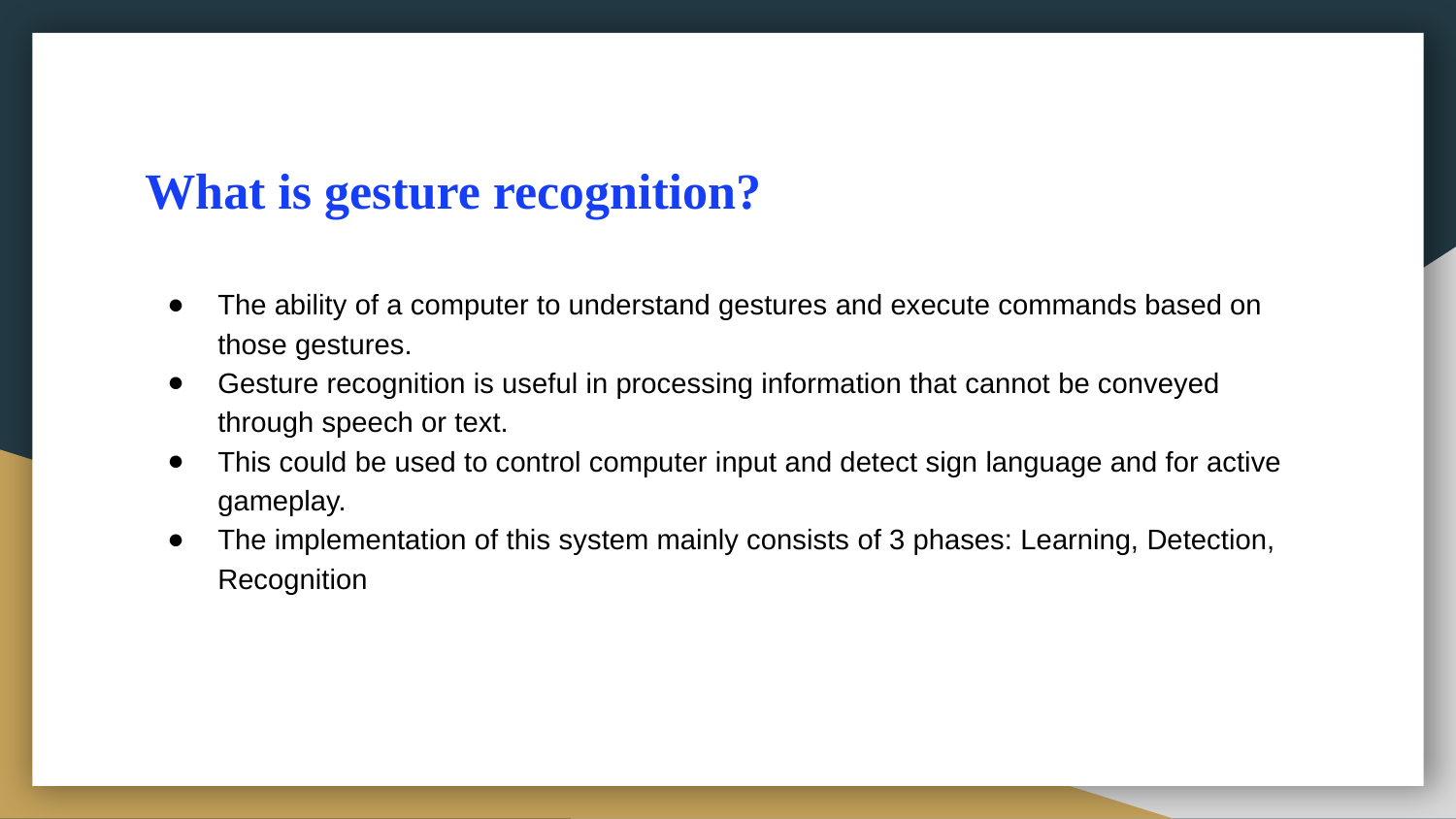

# What is gesture recognition?

The ability of a computer to understand gestures and execute commands based on those gestures.
Gesture recognition is useful in processing information that cannot be conveyed through speech or text.
This could be used to control computer input and detect sign language and for active gameplay.
The implementation of this system mainly consists of 3 phases: Learning, Detection, Recognition